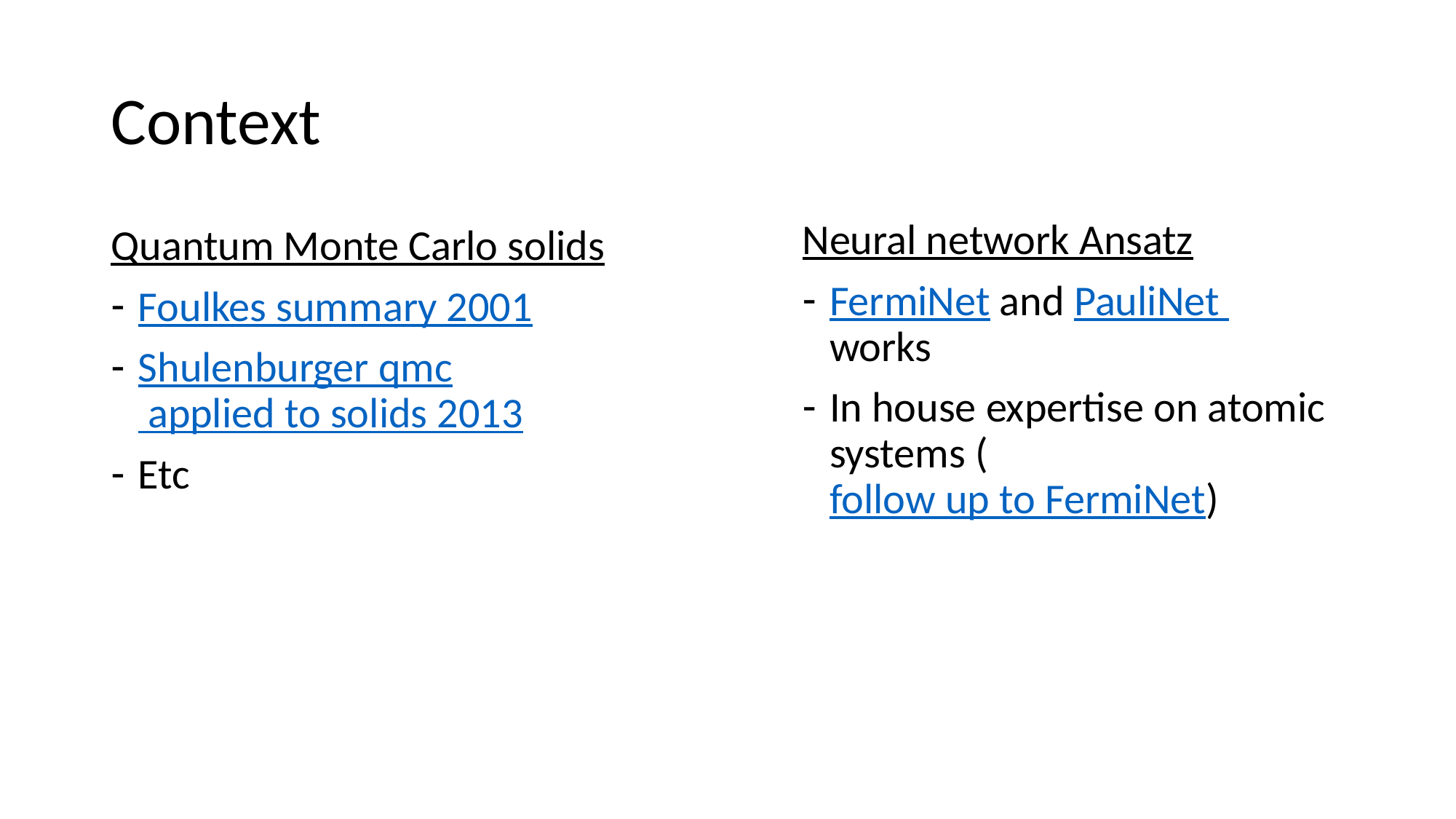

# Context
Neural network Ansatz
FermiNet and PauliNet works
In house expertise on atomic systems (follow up to FermiNet)
Quantum Monte Carlo solids
Foulkes summary 2001
Shulenburger qmc applied to solids 2013
Etc